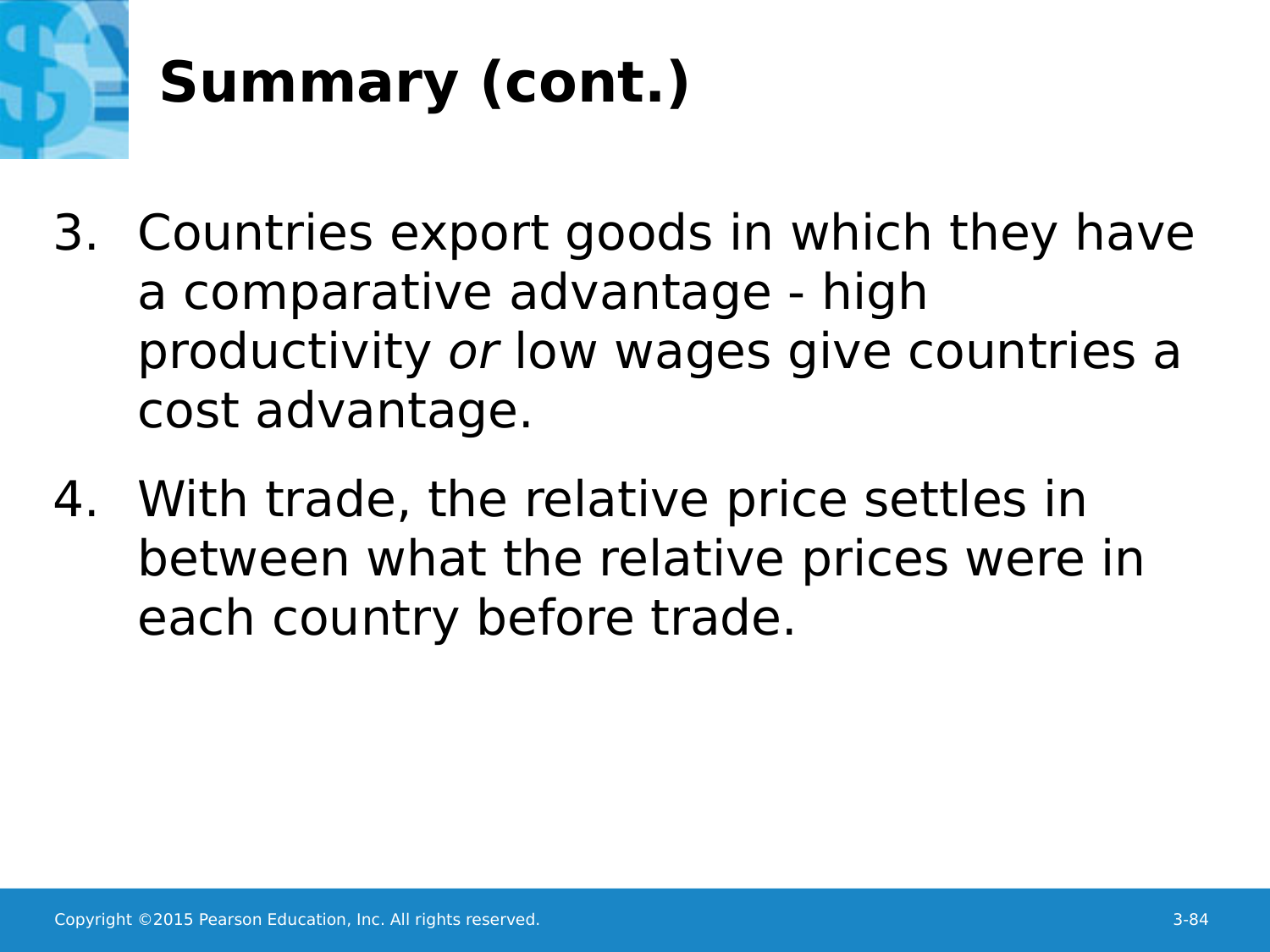

# Summary (cont.)
Countries export goods in which they have a comparative advantage - high productivity or low wages give countries a cost advantage.
With trade, the relative price settles in between what the relative prices were in each country before trade.